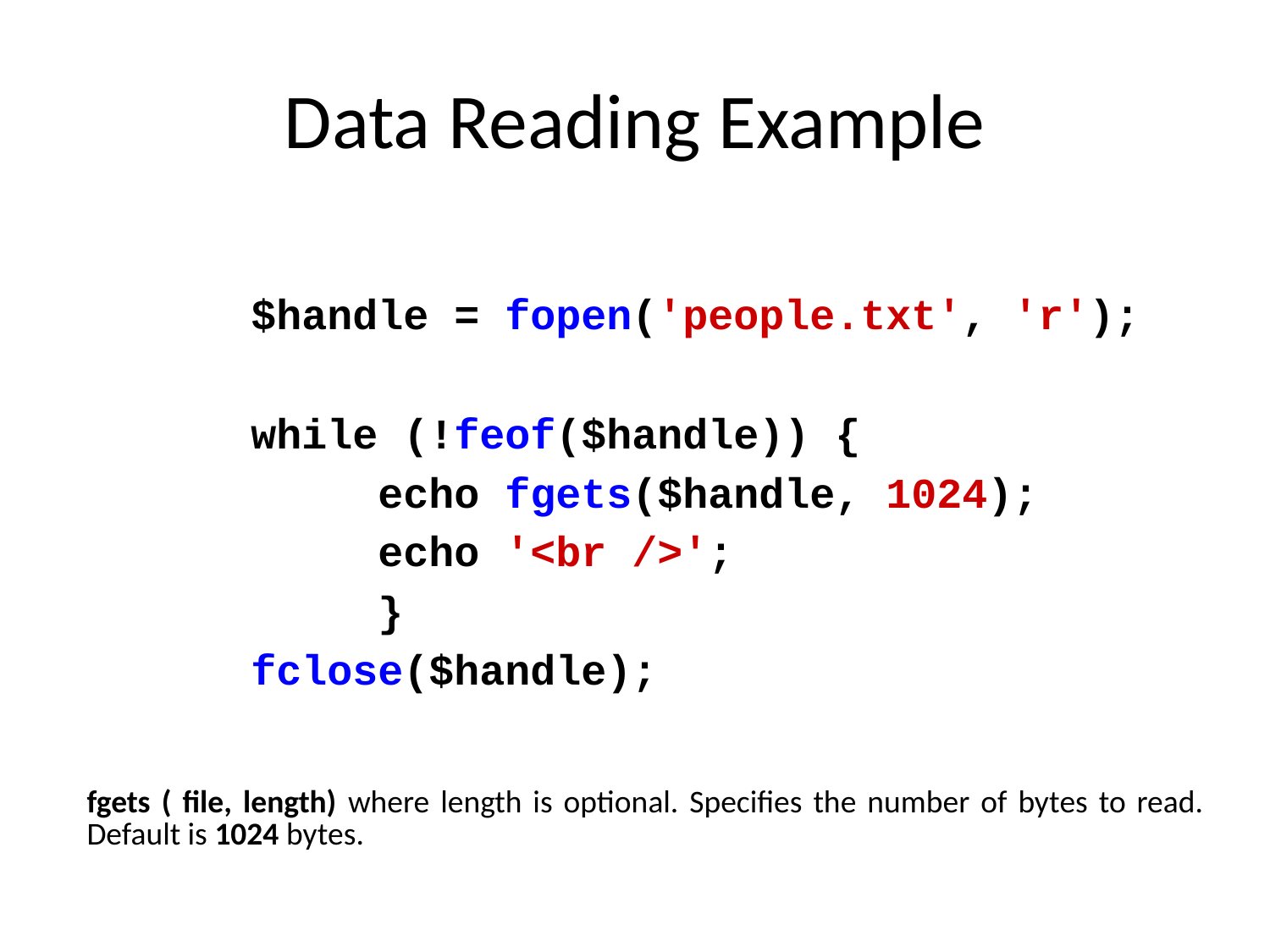

# Data Reading Example

		$handle = fopen('people.txt', 'r');

		while (!feof($handle)) {
			echo fgets($handle, 1024);
			echo '<br />';
			}
		fclose($handle);

| fgets ( file, length) where length is optional. Specifies the number of bytes to read. Default is 1024 bytes. |
| --- |